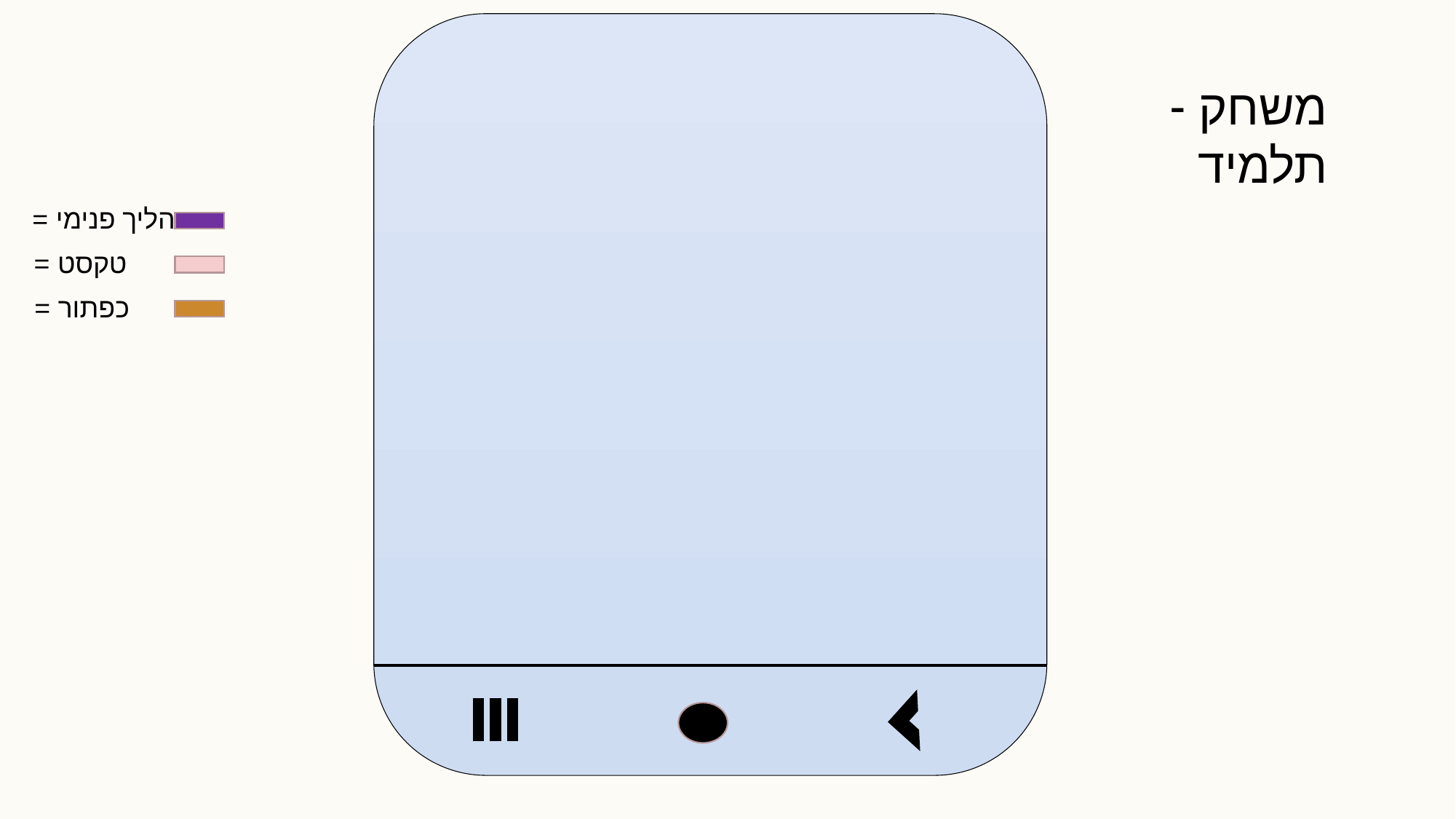

משחק - תלמיד

= הליך פנימי

= טקסט

= כפתור